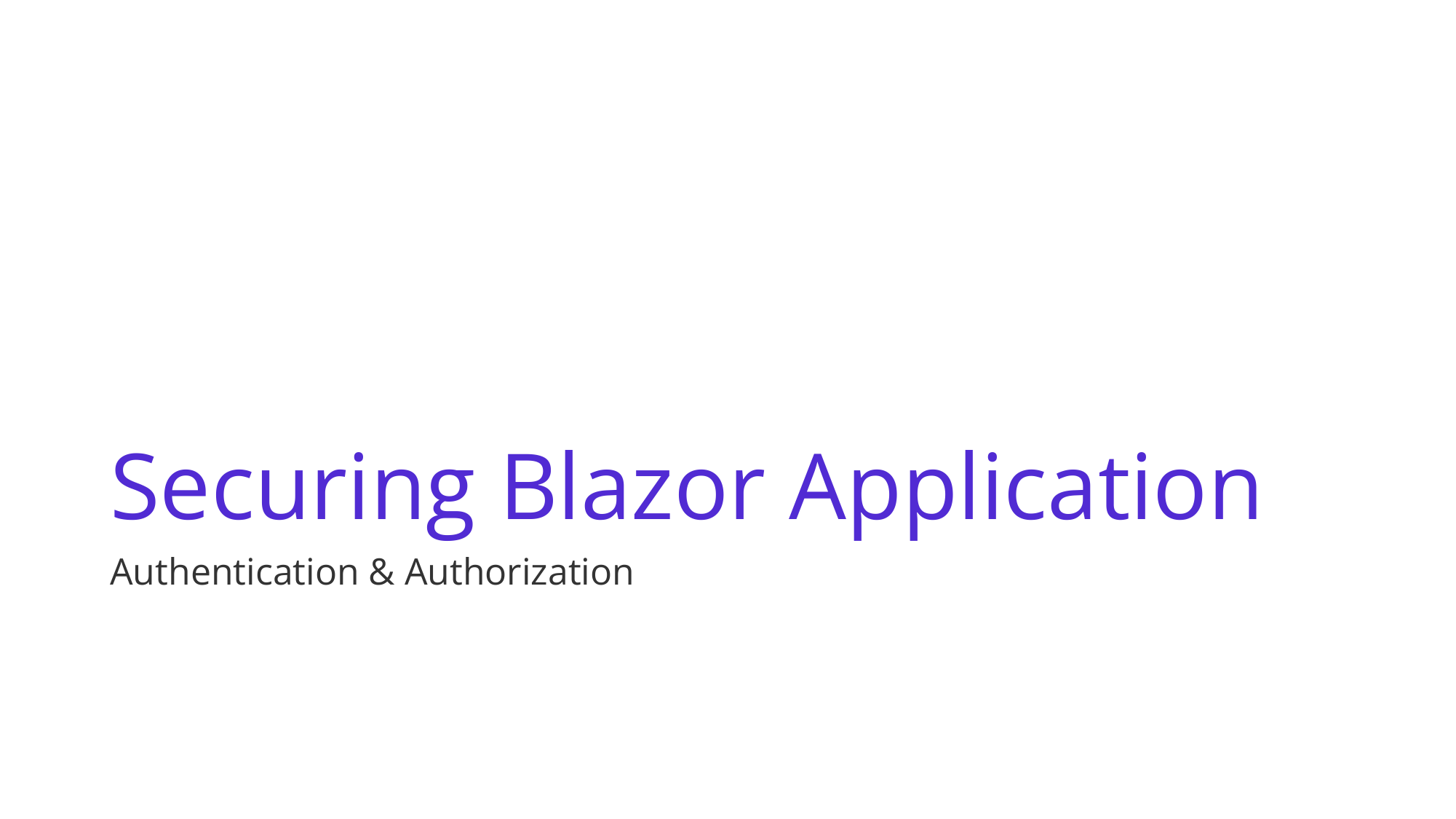

# Securing Blazor Application
Authentication & Authorization